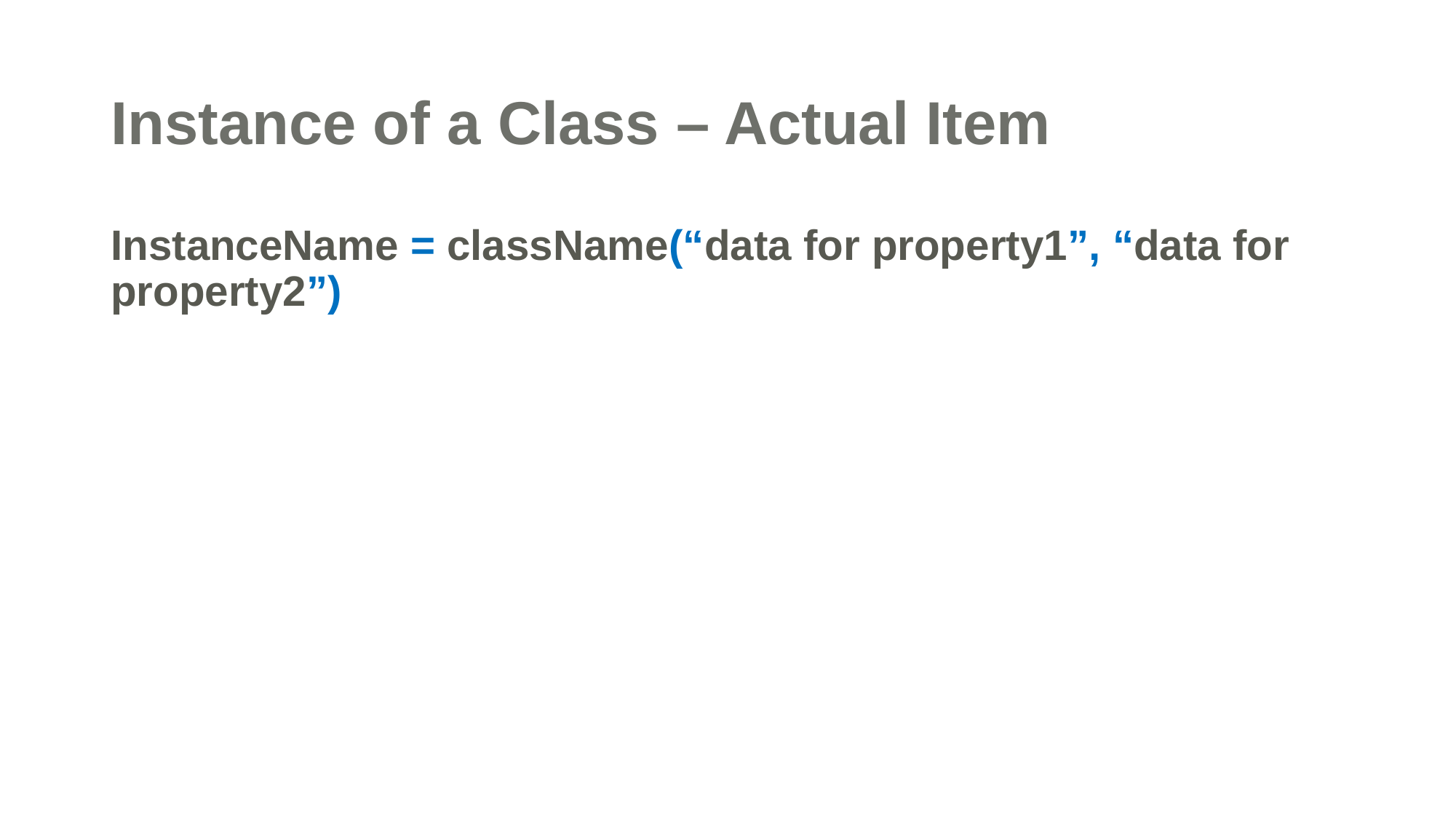

# Instance of a Class – Actual Item
InstanceName = className(“data for property1”, “data for property2”)